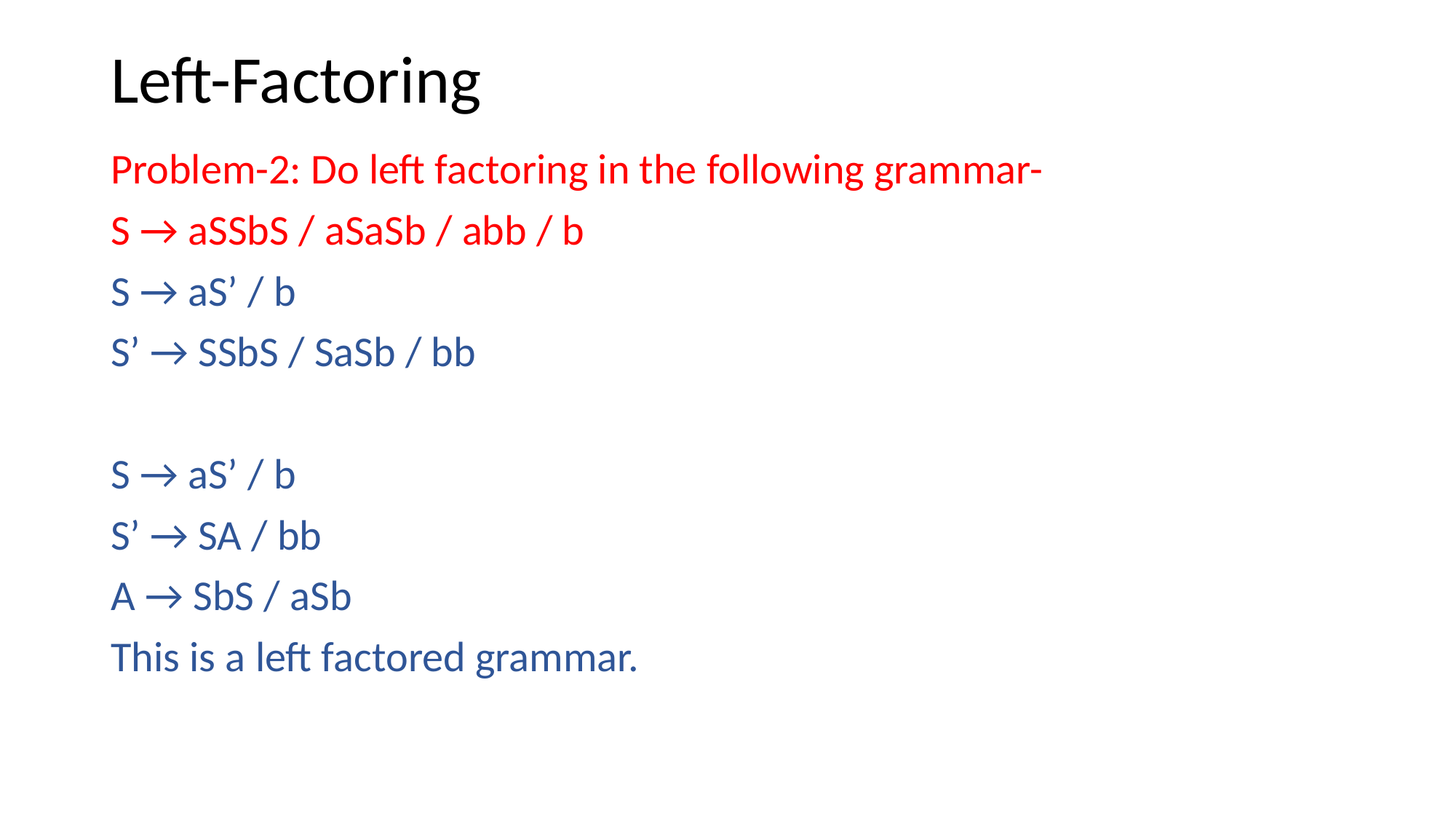

# Left-Factoring
Problem-2: Do left factoring in the following grammar-
S → aSSbS / aSaSb / abb / b
S → aS’ / b
S’ → SSbS / SaSb / bb

S → aS’ / b
S’ → SA / bb
A → SbS / aSb
This is a left factored grammar.